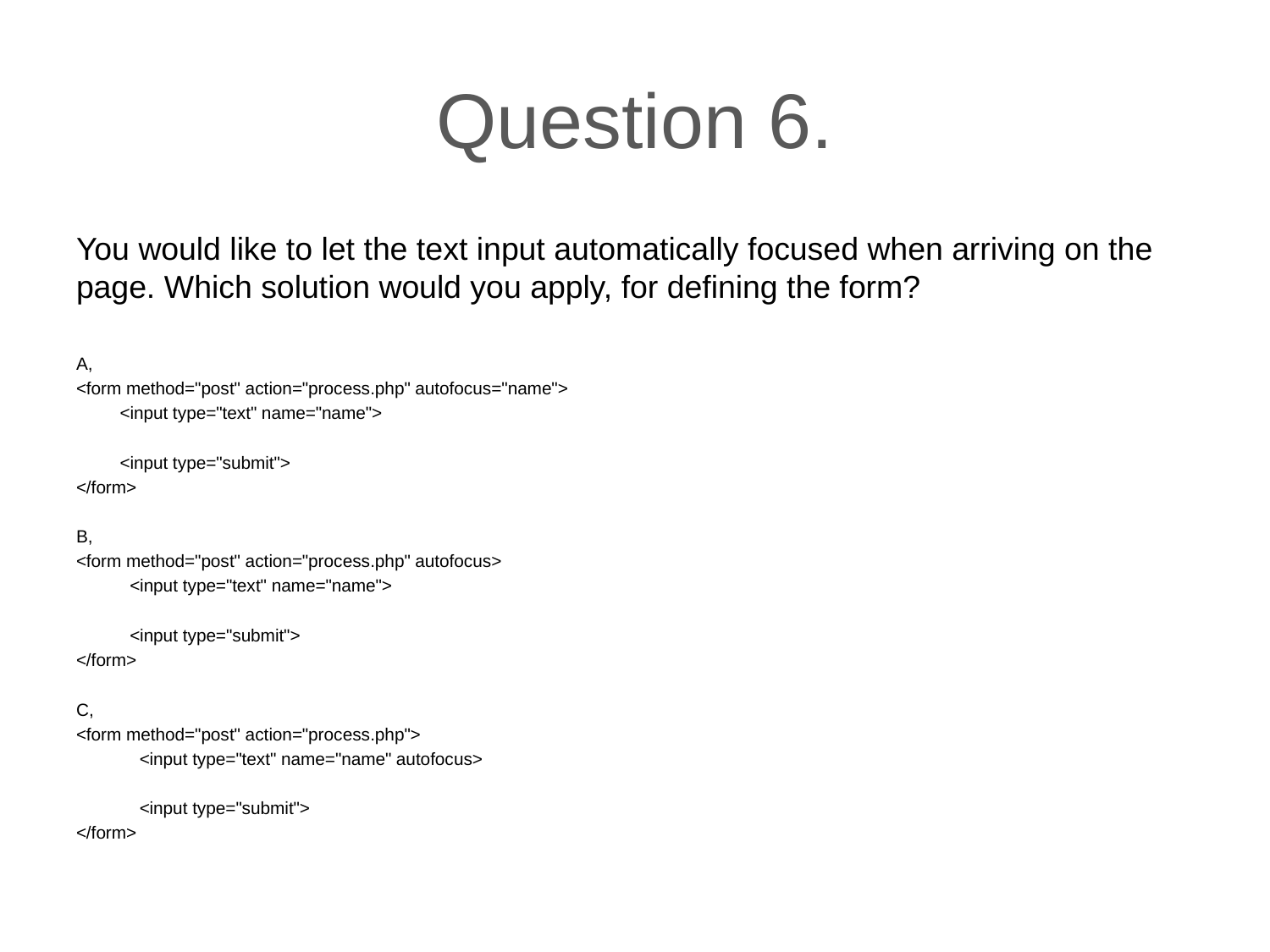

# Question 6.
You would like to let the text input automatically focused when arriving on the page. Which solution would you apply, for defining the form?

A,
<form method="post" action="process.php" autofocus="name">
         <input type="text" name="name">

         <input type="submit">
</form>

B,
<form method="post" action="process.php" autofocus>
           <input type="text" name="name">

           <input type="submit">
</form>

C,
<form method="post" action="process.php">
             <input type="text" name="name" autofocus>

             <input type="submit">
</form>